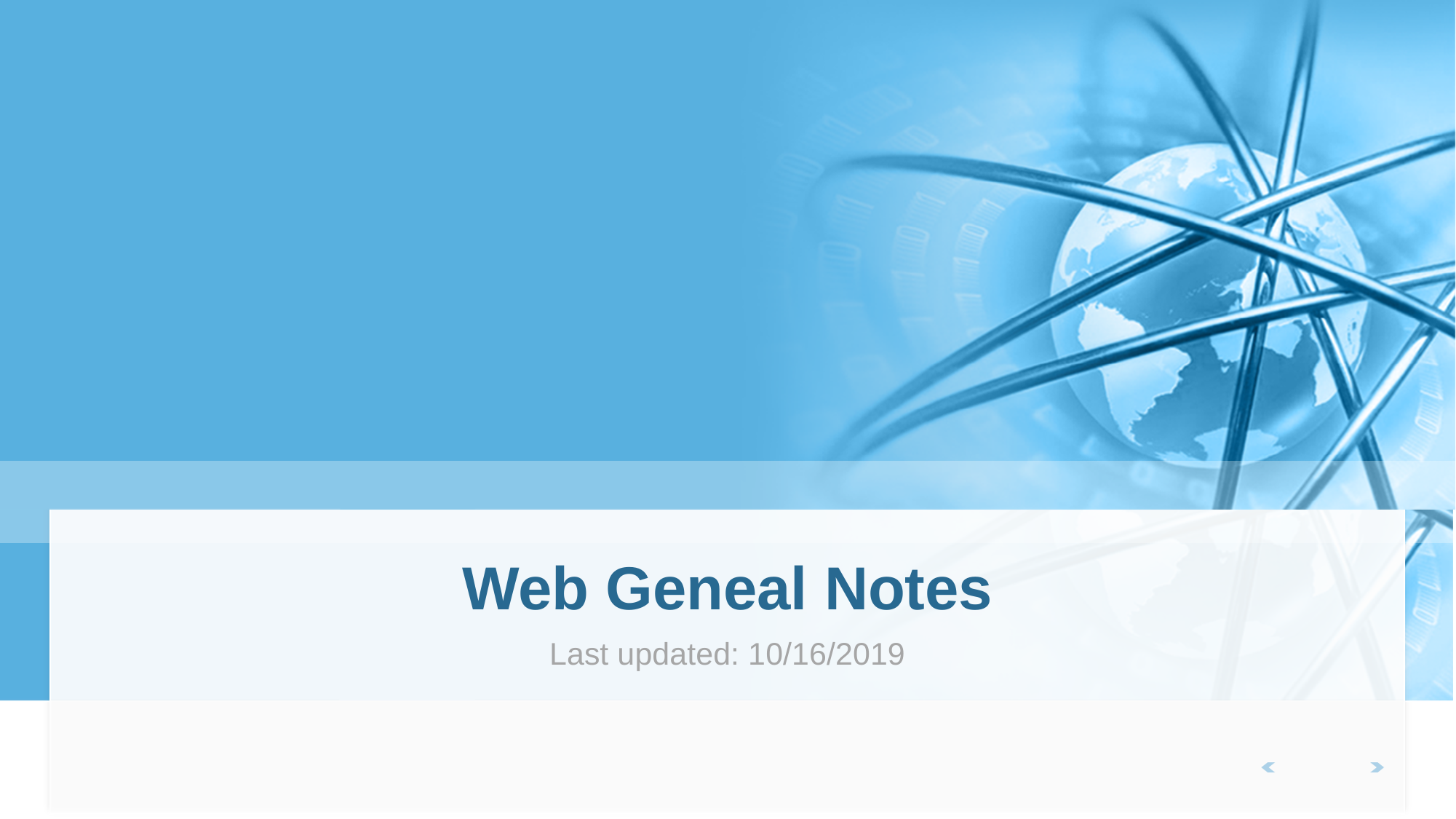

# Web Geneal Notes
Last updated: 10/16/2019